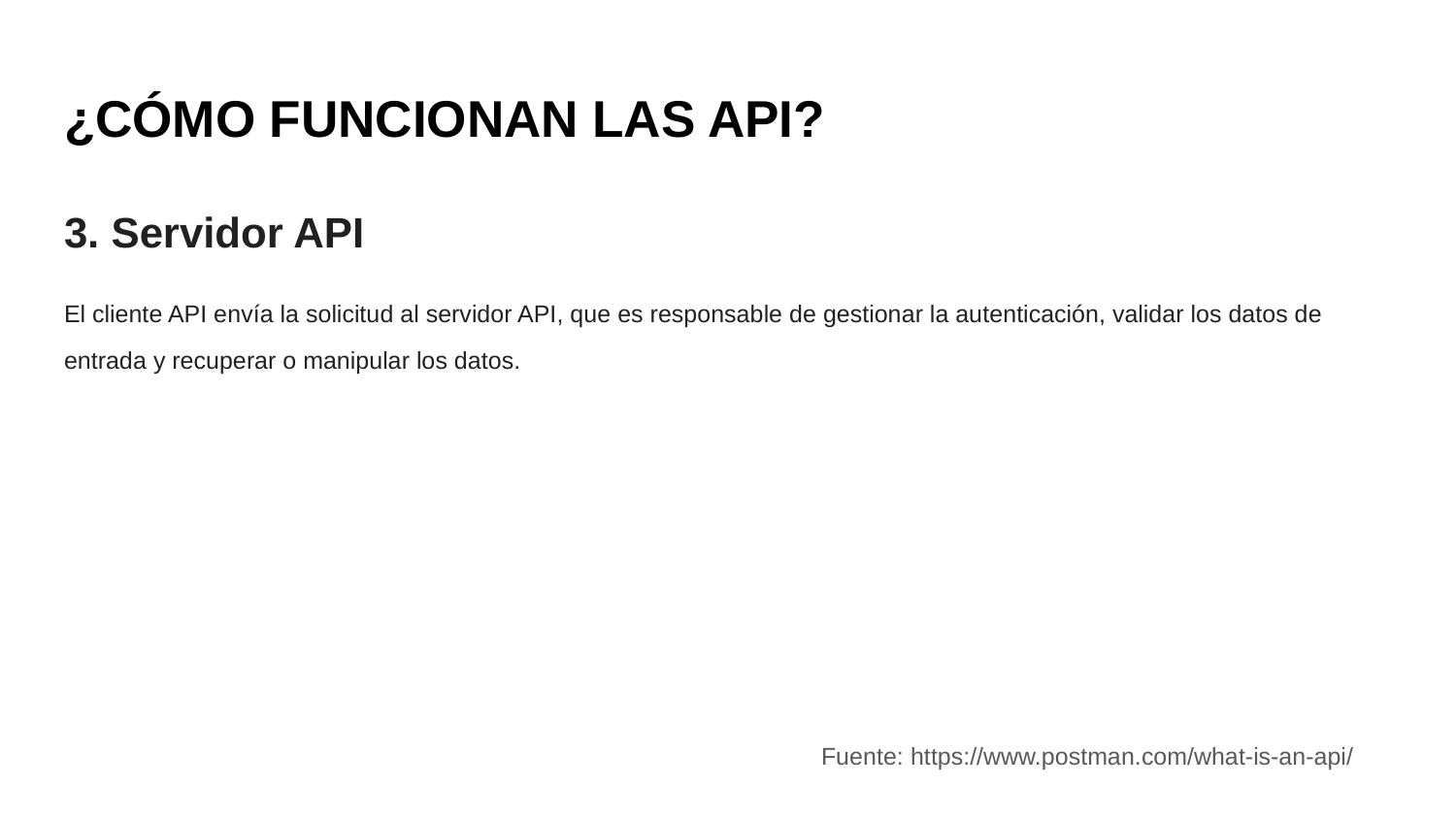

# ¿CÓMO FUNCIONAN LAS API?
3. Servidor API
El cliente API envía la solicitud al servidor API, que es responsable de gestionar la autenticación, validar los datos de entrada y recuperar o manipular los datos.

Fuente: https://www.postman.com/what-is-an-api/